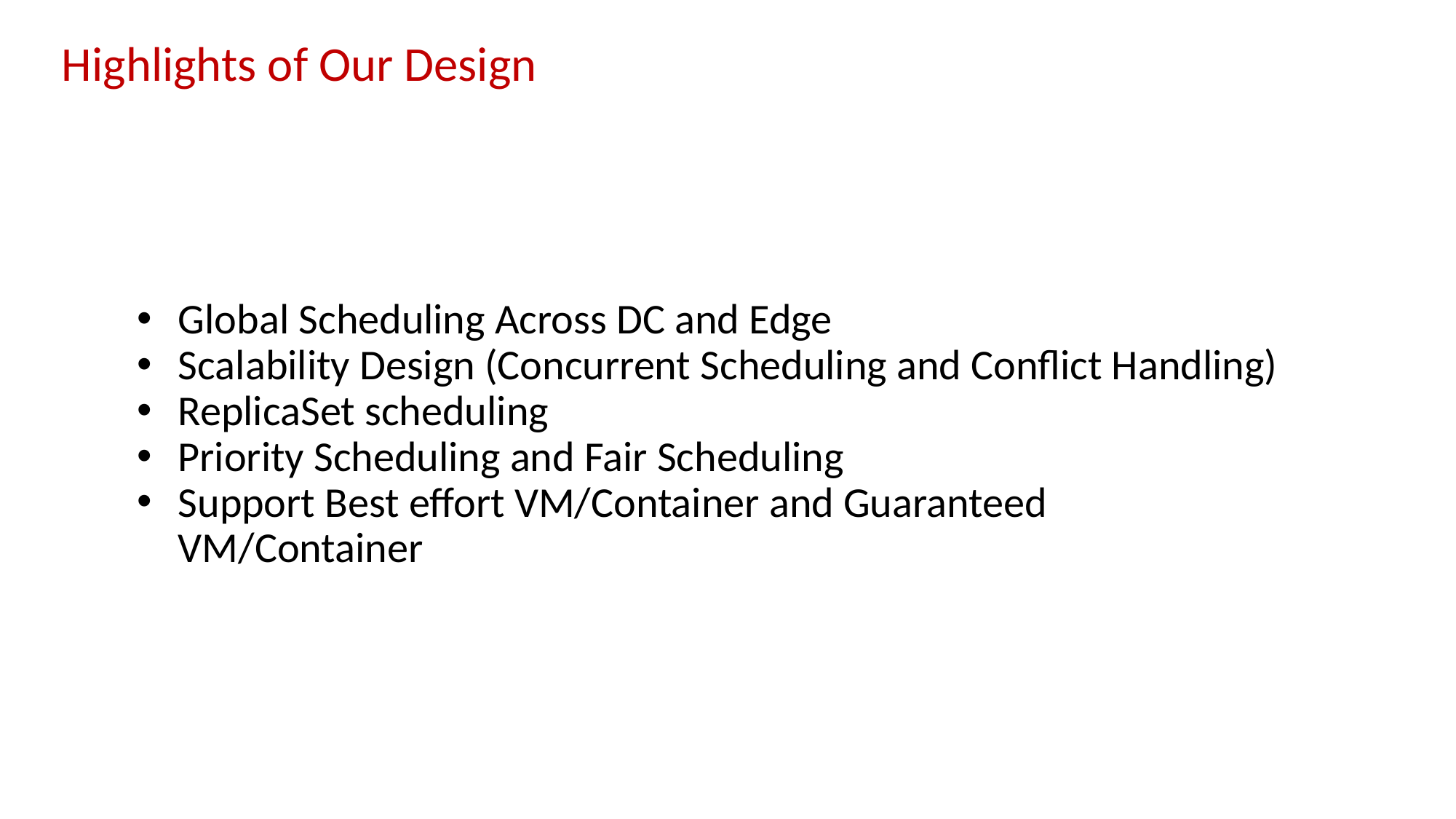

# Highlights of Our Design

Global Scheduling Across DC and Edge
Scalability Design (Concurrent Scheduling and Conflict Handling)
ReplicaSet scheduling
Priority Scheduling and Fair Scheduling
Support Best effort VM/Container and Guaranteed VM/Container